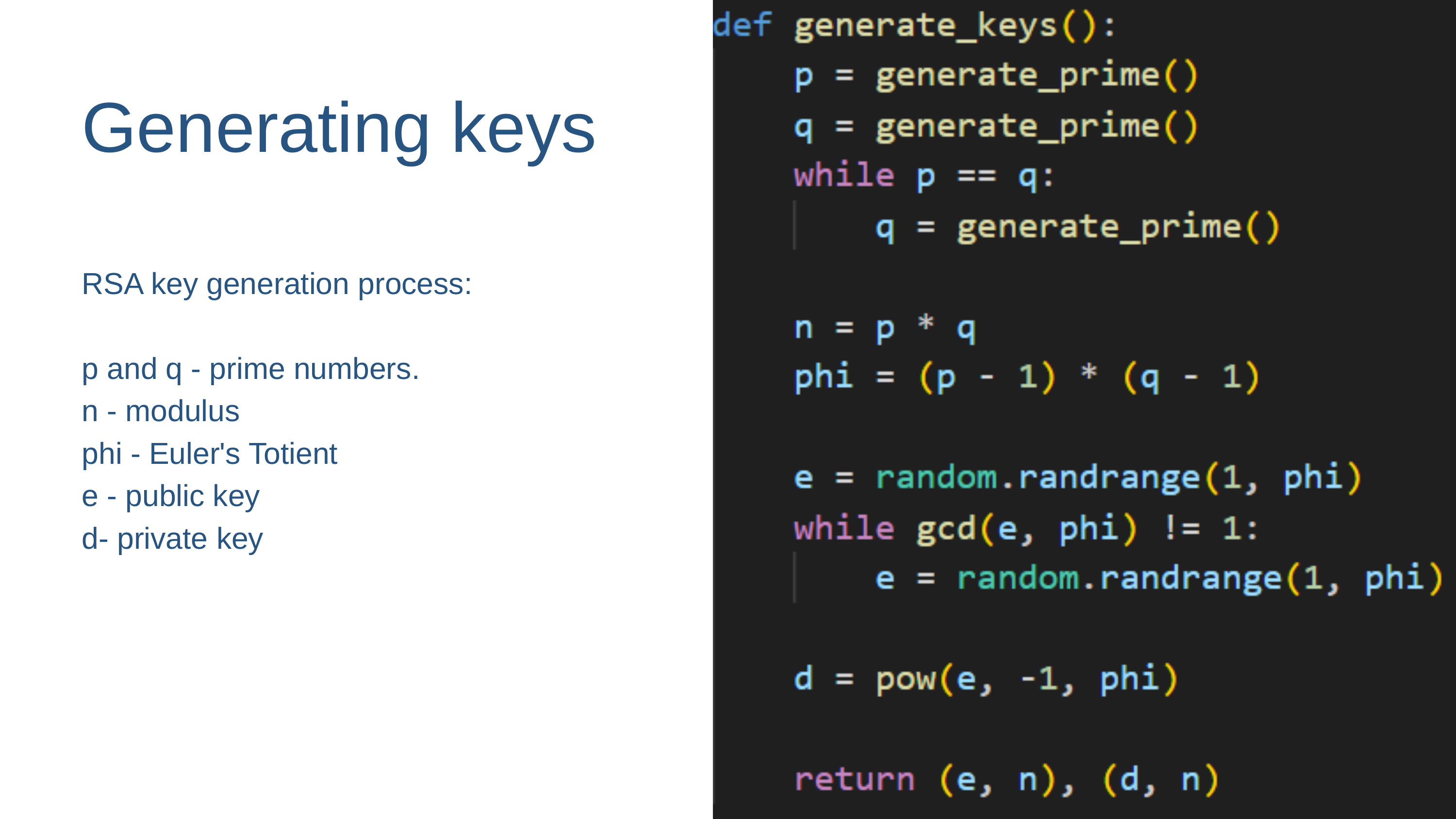

Generating keys
RSA key generation process:

p and q - prime numbers.
n - modulus
phi - Euler's Totient
e - public key
d- private key